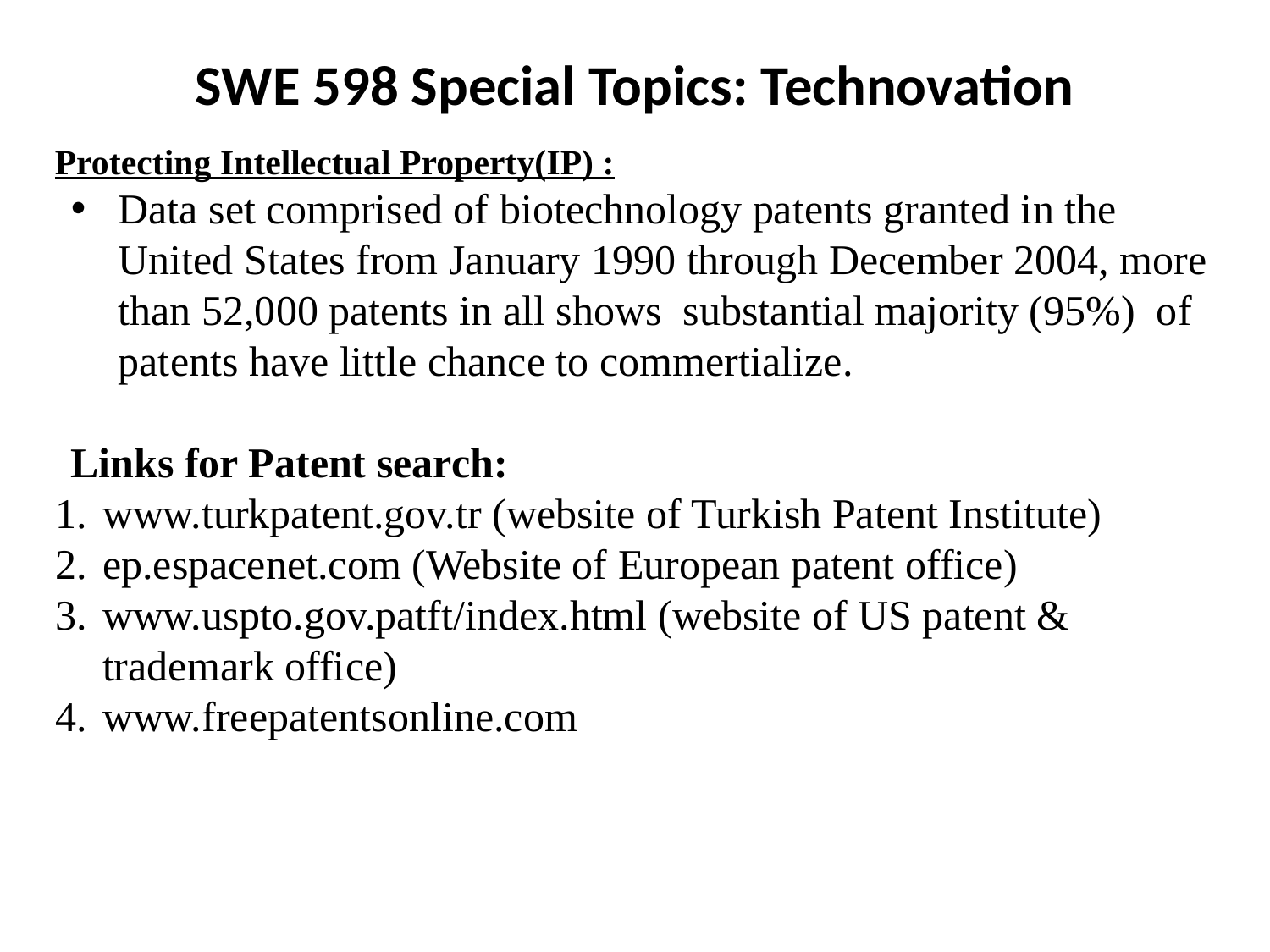

SWE 598 Special Topics: Technovation
Protecting Intellectual Property(IP) :
Data set comprised of biotechnology patents granted in the United States from January 1990 through December 2004, more than 52,000 patents in all shows  substantial majority (95%)  of patents have little chance to commertialize.

Links for Patent search:
www.turkpatent.gov.tr (website of Turkish Patent Institute)
ep.espacenet.com (Website of European patent office)
www.uspto.gov.patft/index.html (website of US patent & trademark office)
www.freepatentsonline.com